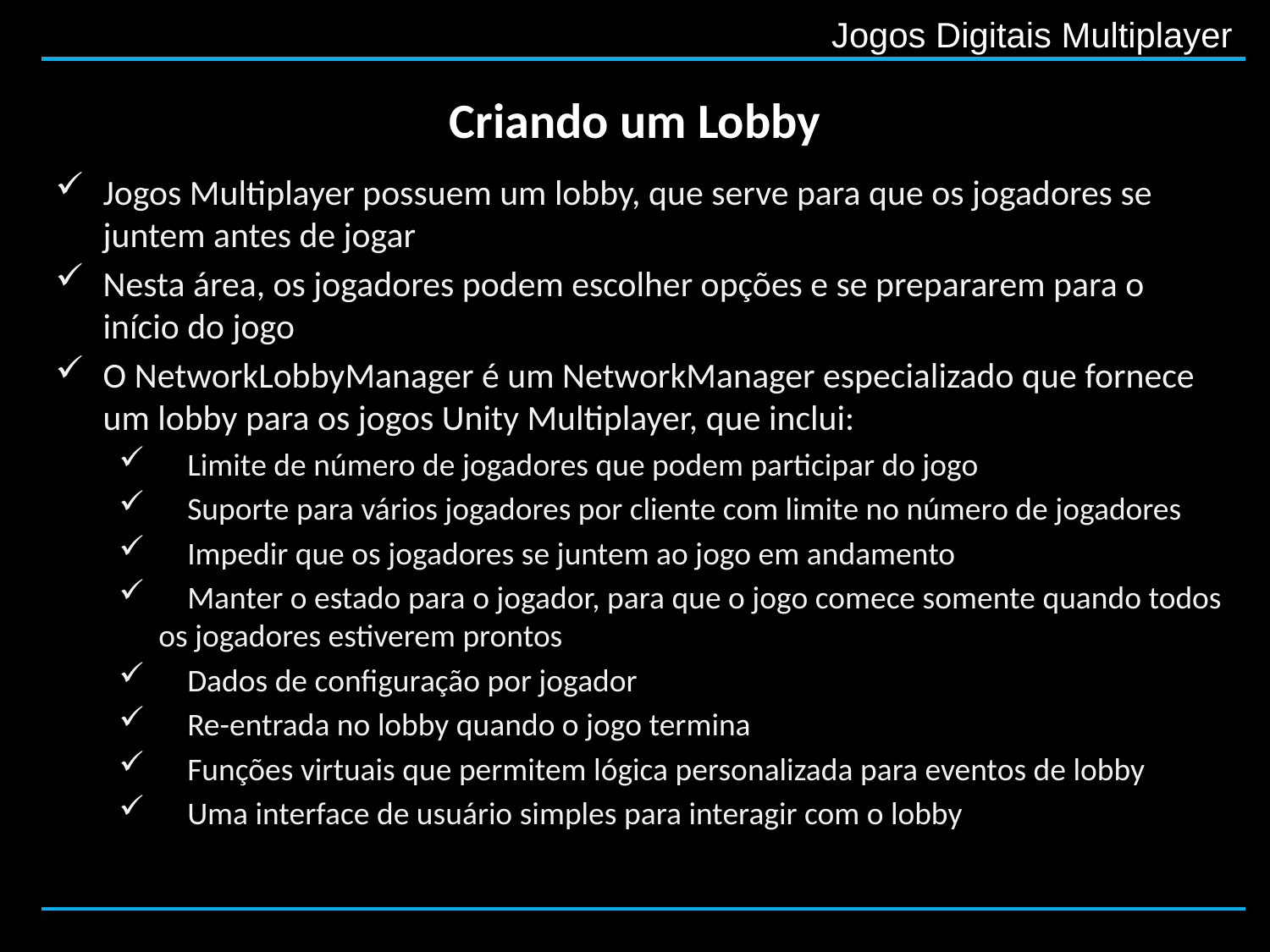

# Criando um Lobby
Jogos Multiplayer possuem um lobby, que serve para que os jogadores se juntem antes de jogar
Nesta área, os jogadores podem escolher opções e se prepararem para o início do jogo
O NetworkLobbyManager é um NetworkManager especializado que fornece um lobby para os jogos Unity Multiplayer, que inclui:
    Limite de número de jogadores que podem participar do jogo
    Suporte para vários jogadores por cliente com limite no número de jogadores
    Impedir que os jogadores se juntem ao jogo em andamento
    Manter o estado para o jogador, para que o jogo comece somente quando todos os jogadores estiverem prontos
    Dados de configuração por jogador
    Re-entrada no lobby quando o jogo termina
    Funções virtuais que permitem lógica personalizada para eventos de lobby
    Uma interface de usuário simples para interagir com o lobby